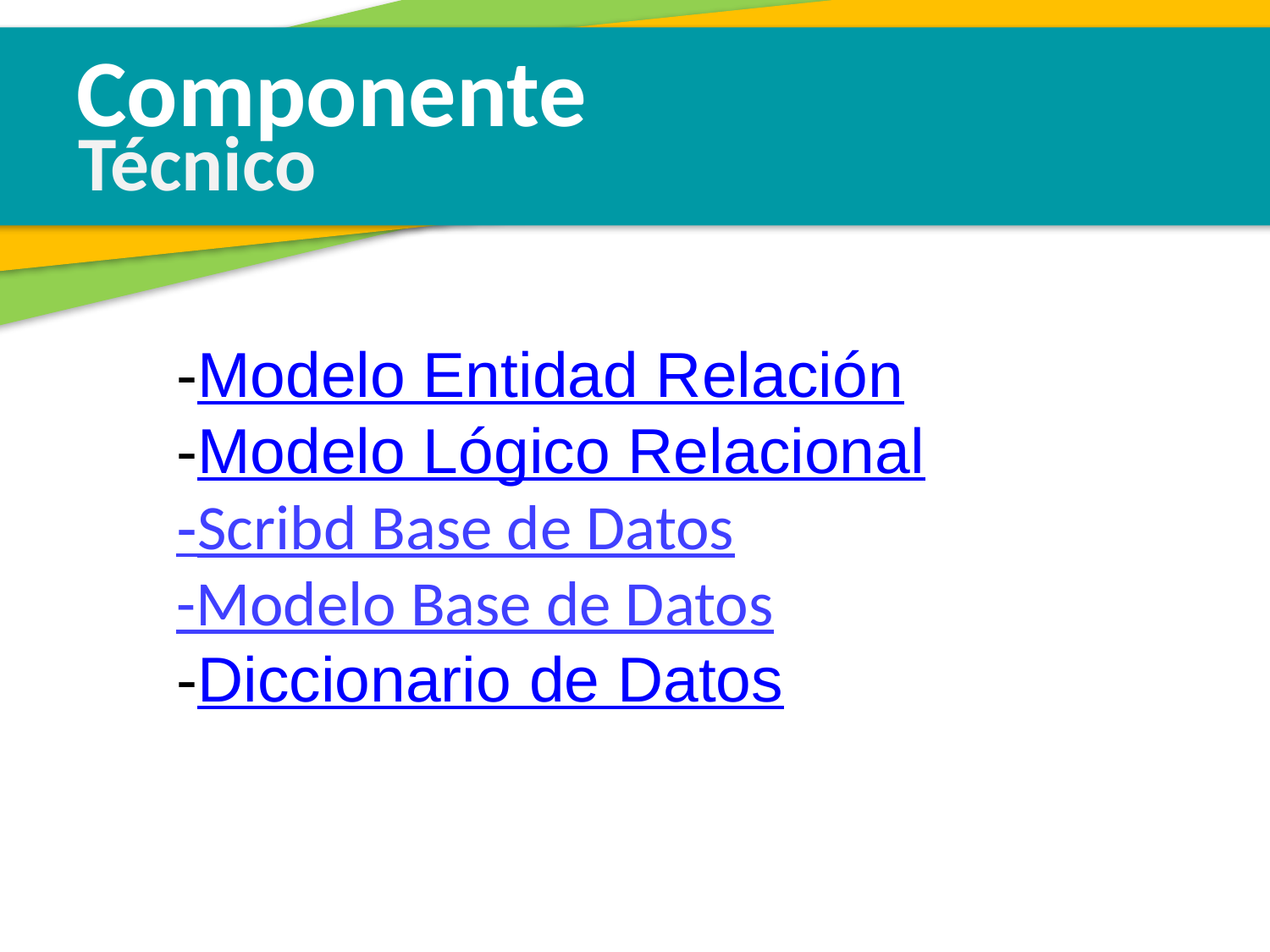

Componente
Técnico
-Modelo Entidad Relación
-Modelo Lógico Relacional
-Scribd Base de Datos
-Modelo Base de Datos
-Diccionario de Datos